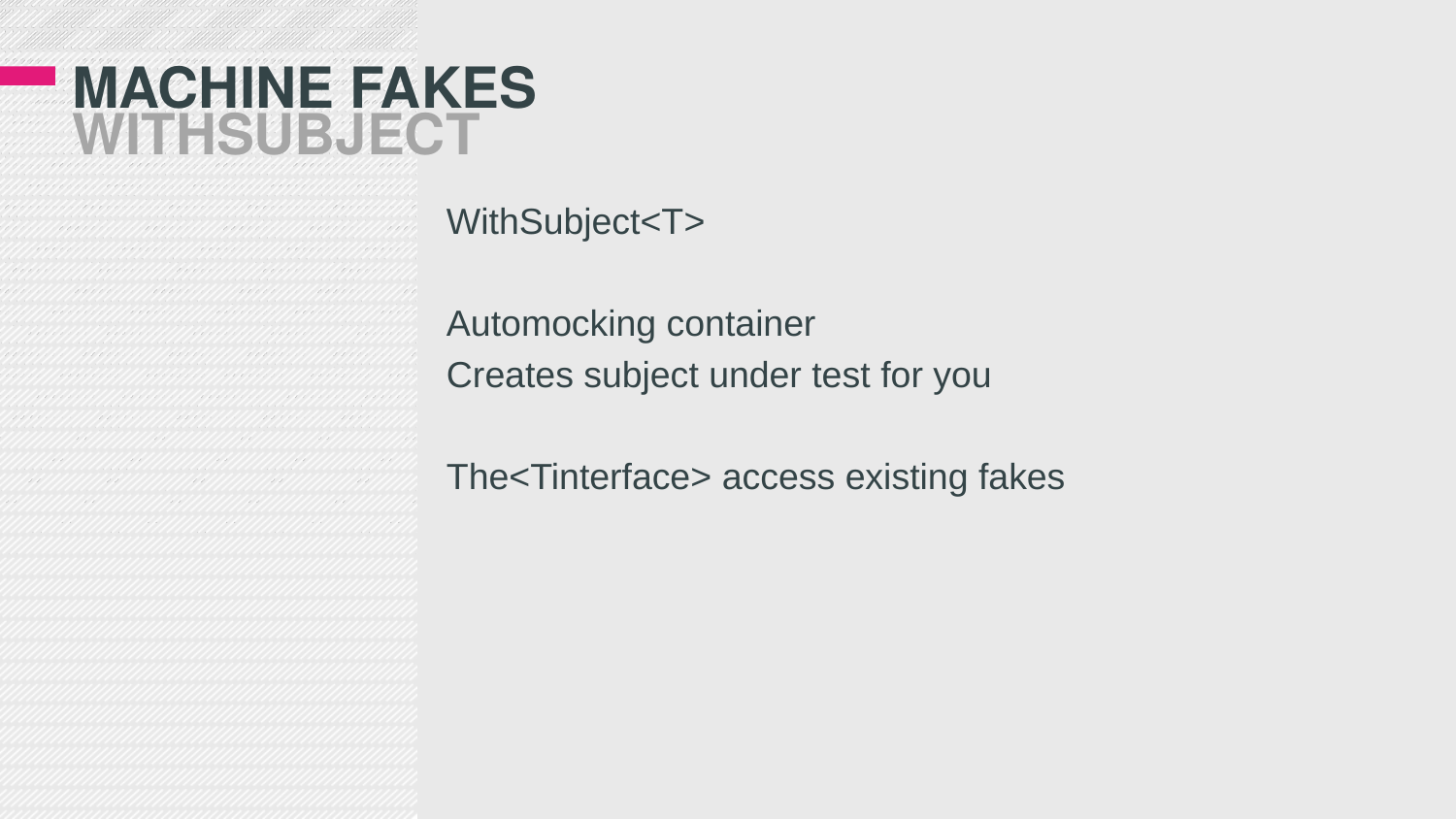

# MACHINE FAKES WITHSUBJECT
WithSubject<T>

Automocking container
Creates subject under test for you

The<Tinterface> access existing fakes